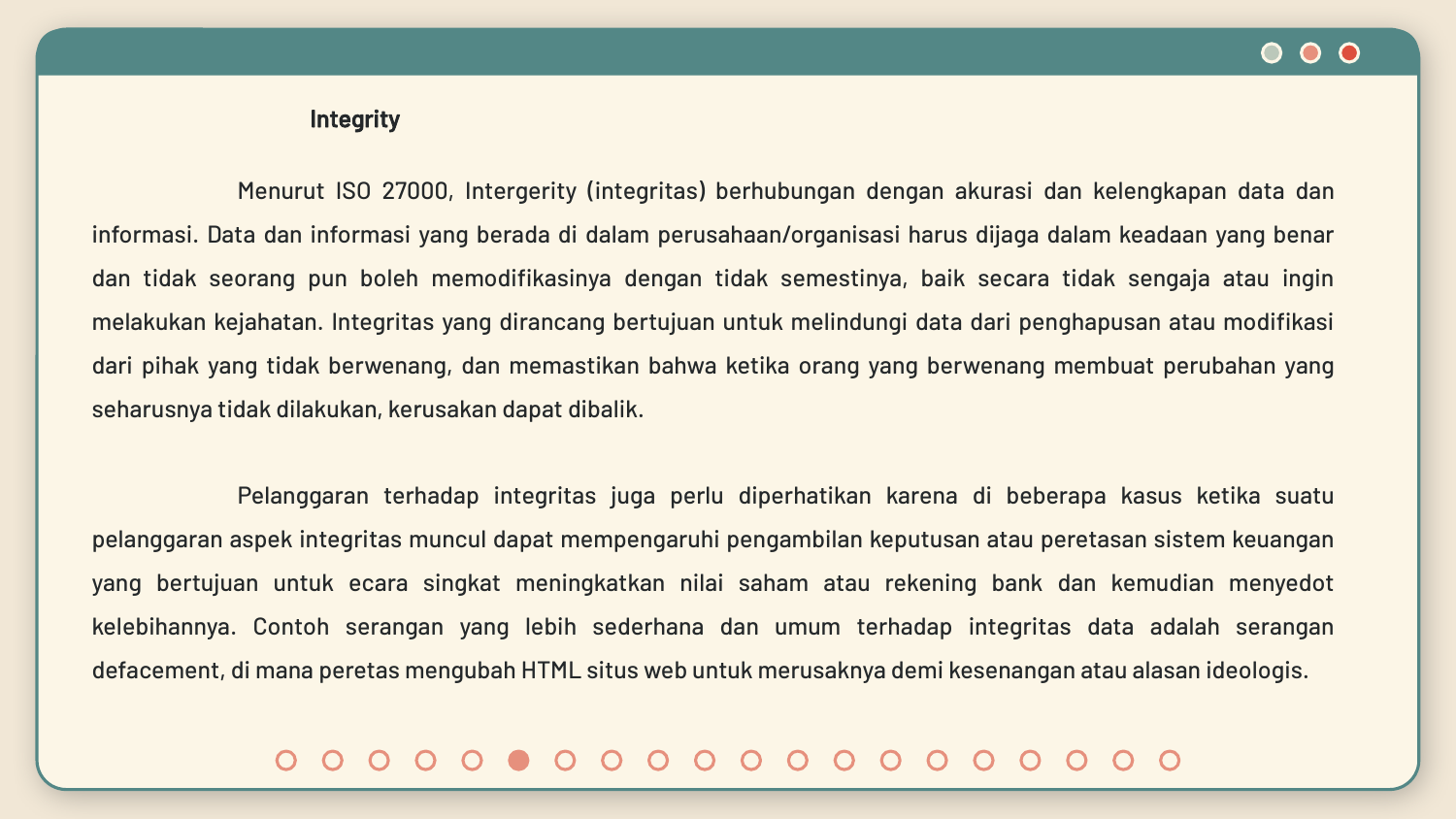

Integrity

	Menurut ISO 27000, Intergerity (integritas) berhubungan dengan akurasi dan kelengkapan data dan informasi. Data dan informasi yang berada di dalam perusahaan/organisasi harus dijaga dalam keadaan yang benar dan tidak seorang pun boleh memodifikasinya dengan tidak semestinya, baik secara tidak sengaja atau ingin melakukan kejahatan. Integritas yang dirancang bertujuan untuk melindungi data dari penghapusan atau modifikasi dari pihak yang tidak berwenang, dan memastikan bahwa ketika orang yang berwenang membuat perubahan yang seharusnya tidak dilakukan, kerusakan dapat dibalik.

 	Pelanggaran terhadap integritas juga perlu diperhatikan karena di beberapa kasus ketika suatu pelanggaran aspek integritas muncul dapat mempengaruhi pengambilan keputusan atau peretasan sistem keuangan yang bertujuan untuk ecara singkat meningkatkan nilai saham atau rekening bank dan kemudian menyedot kelebihannya. Contoh serangan yang lebih sederhana dan umum terhadap integritas data adalah serangan defacement, di mana peretas mengubah HTML situs web untuk merusaknya demi kesenangan atau alasan ideologis.